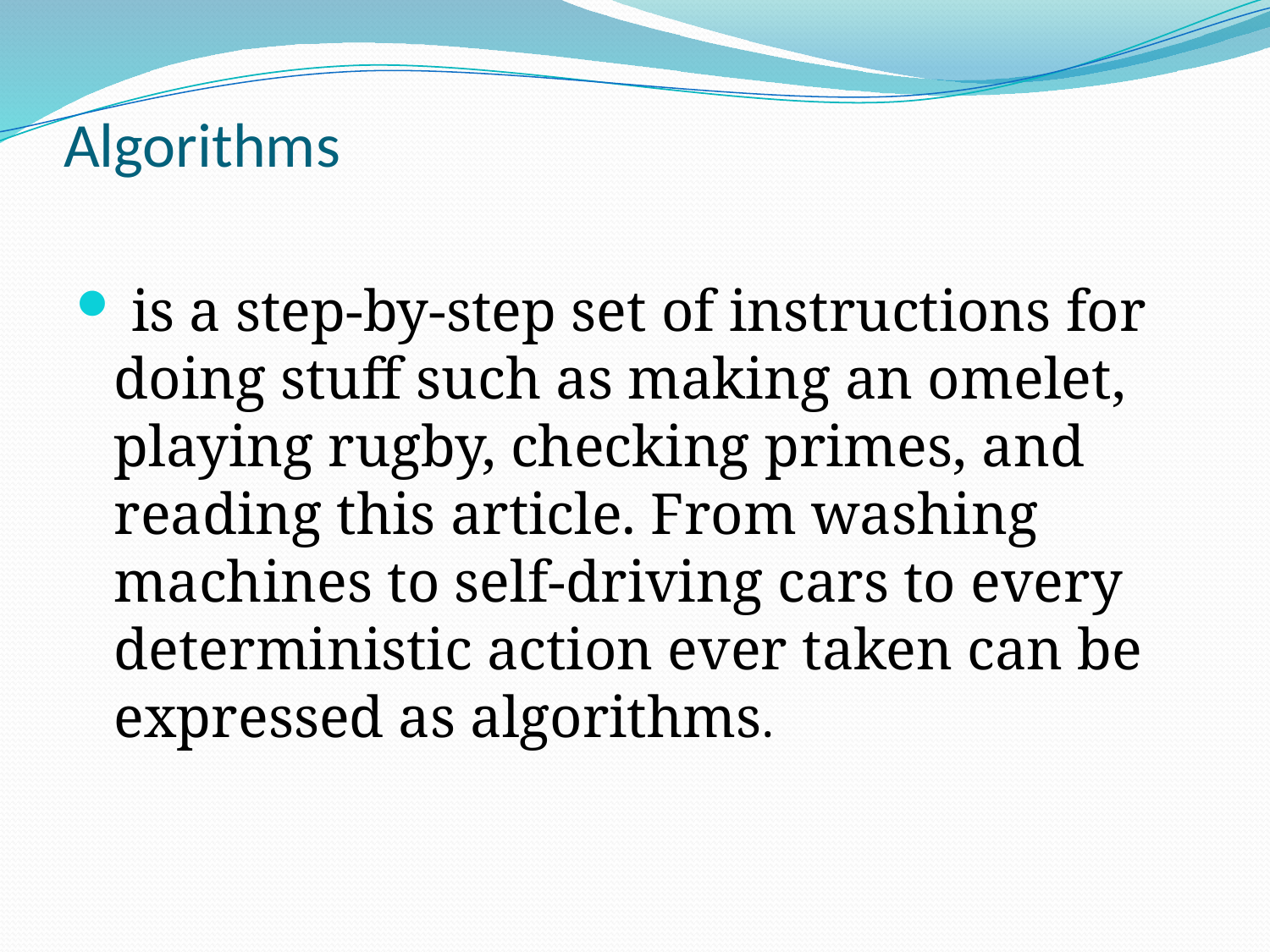

# Algorithms
 is a step-by-step set of instructions for doing stuff such as making an omelet, playing rugby, checking primes, and reading this article. From washing machines to self-driving cars to every deterministic action ever taken can be expressed as algorithms.